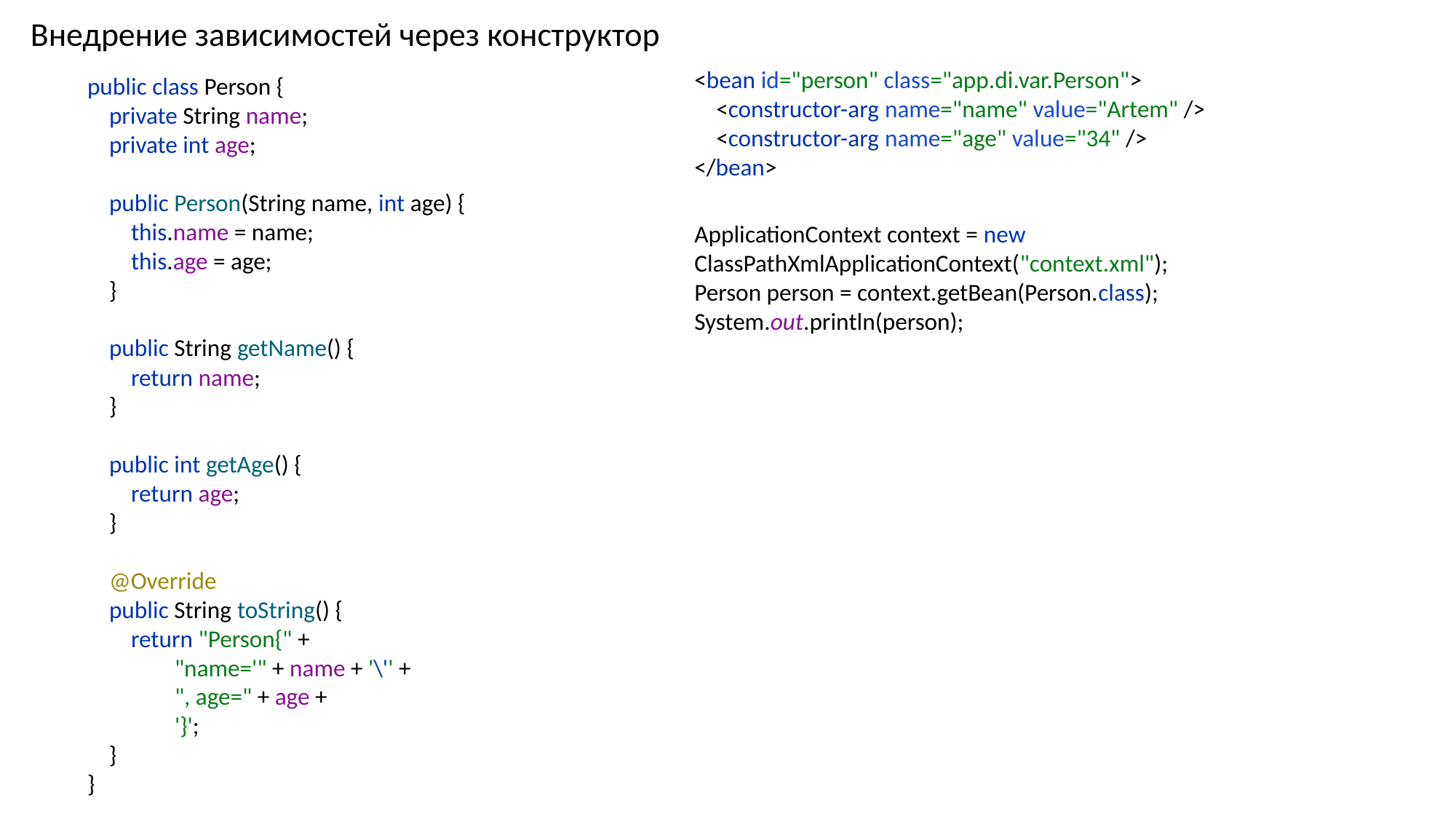

Внедрение зависимостей через конструктор
<bean id="person" class="app.di.var.Person">
    <constructor-arg name="name" value="Artem" />
    <constructor-arg name="age" value="34" />
</bean>
public class Person {
    private String name;
    private int age;
    public Person(String name, int age) {
        this.name = name;
        this.age = age;
    }
    public String getName() {
        return name;
    }
    public int getAge() {
        return age;
    }
    @Override
    public String toString() {
        return "Person{" +
                "name='" + name + '\'' +
                ", age=" + age +
                '}';
    }
}
ApplicationContext context = new ClassPathXmlApplicationContext("context.xml");
Person person = context.getBean(Person.class);
System.out.println(person);